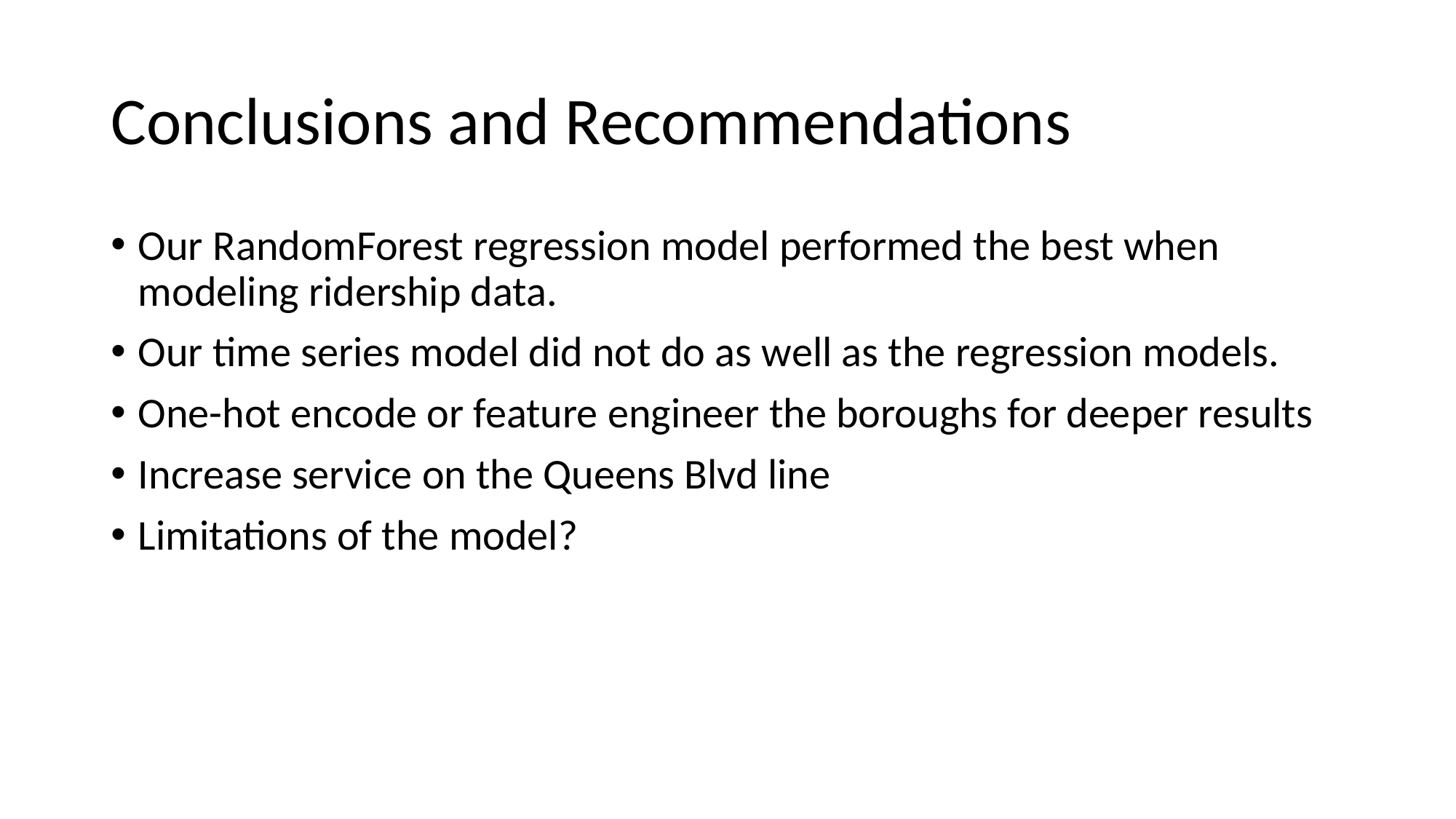

# Conclusions and Recommendations
Our RandomForest regression model performed the best when modeling ridership data.
Our time series model did not do as well as the regression models.
One-hot encode or feature engineer the boroughs for deeper results
Increase service on the Queens Blvd line
Limitations of the model?